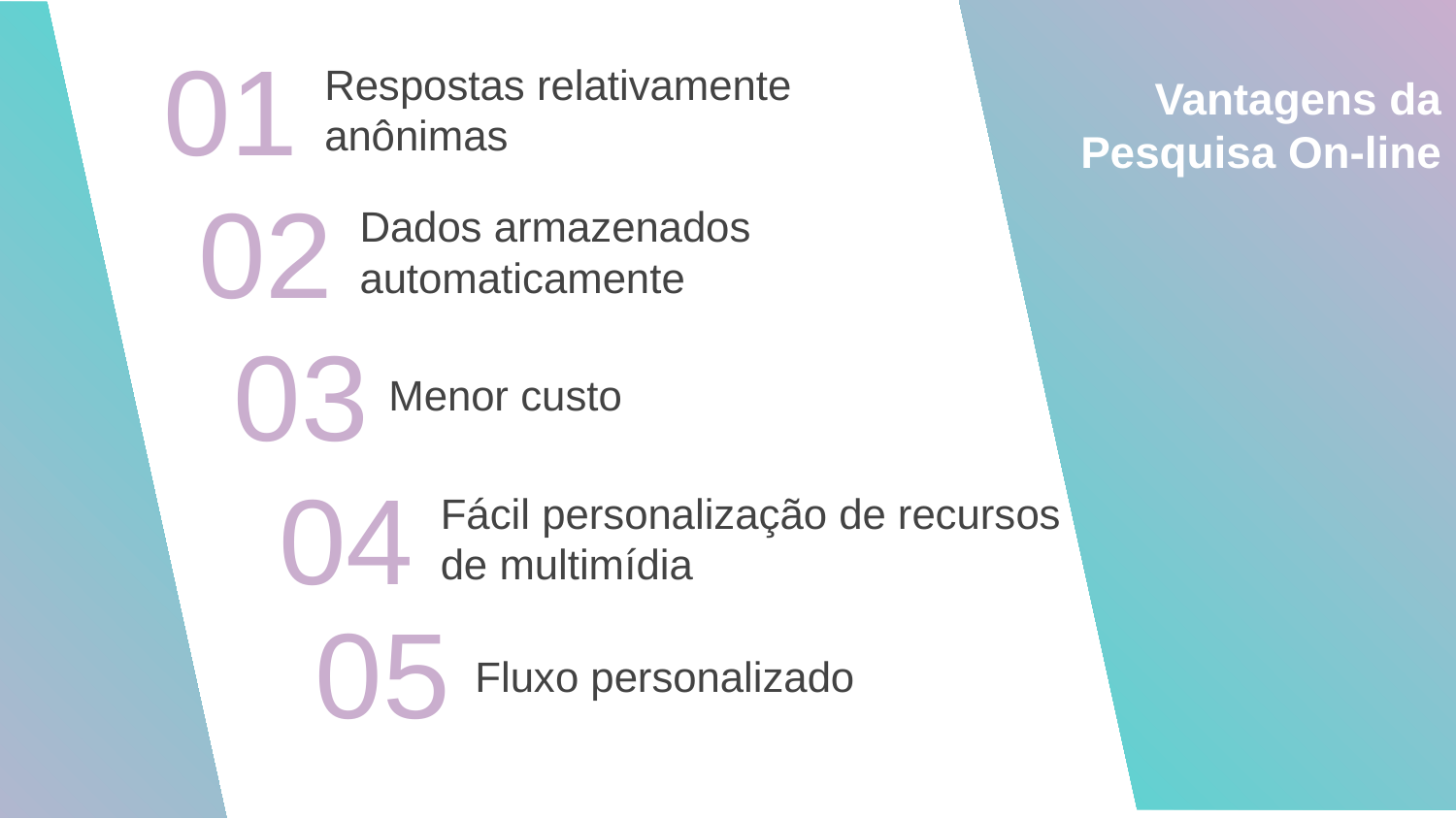

# Vantagens da Pesquisa On-line

01
Respostas relativamente anônimas
02
Dados armazenados automaticamente
Menor custo
03
Fácil personalização de recursos de multimídia
04
Fluxo personalizado
05